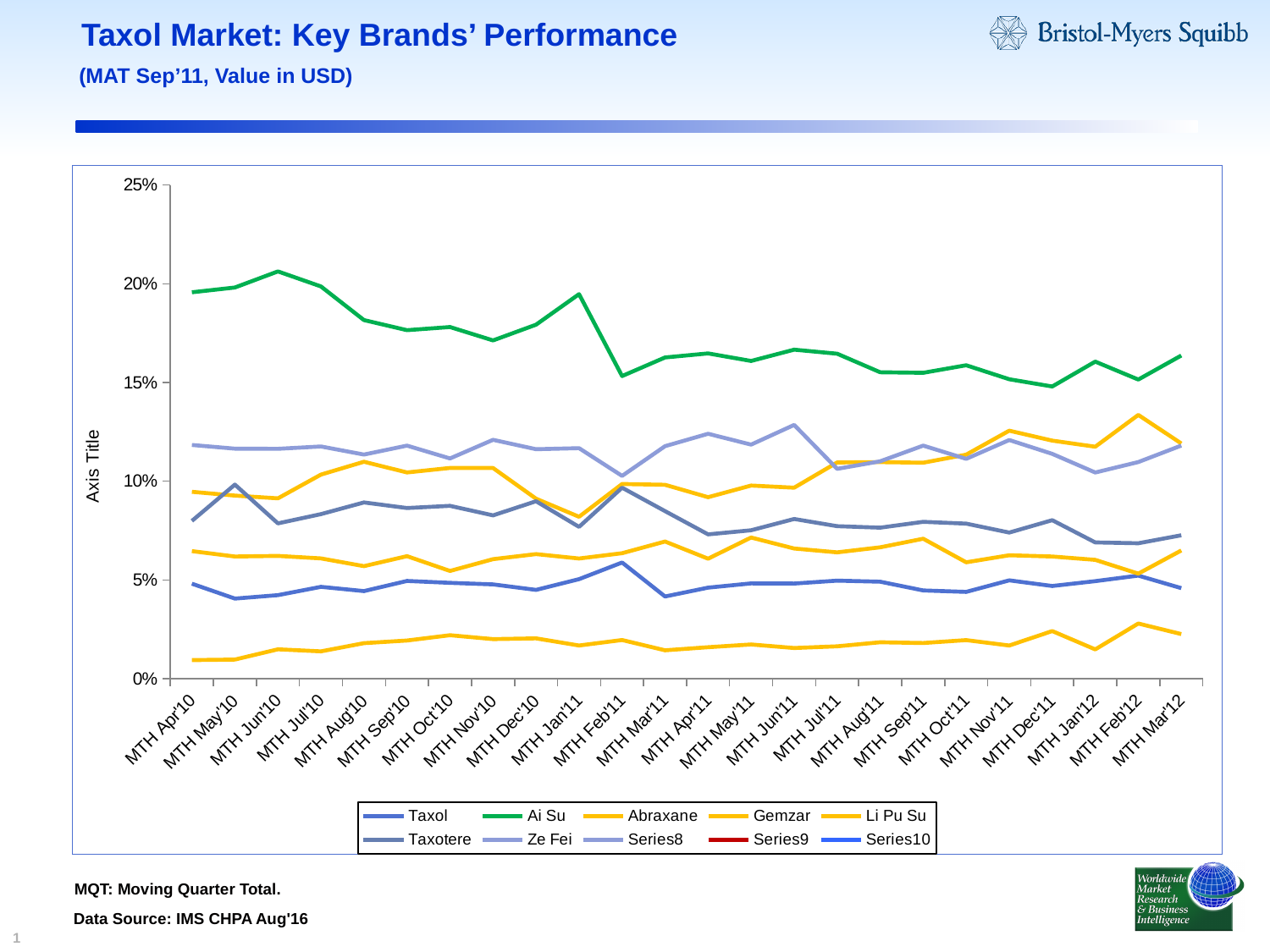

Taxol Market: Key Brands’ Performance
(MAT Sep’11, Value in USD)

### Chart

| Category | Taxol | Ai Su | Abraxane | Gemzar | Li Pu Su | Taxotere | Ze Fei |  |  |  |
|---|---|---|---|---|---|---|---|---|---|---|
| MTH Apr'10 | 0.048141556787998745 | 0.19566444678600473 | 0.009450383690000124 | 0.06461258133800298 | 0.09466327462400002 | 0.07990366445900322 | 0.11835699413499998 | None | None | None |
| MTH May'10 | 0.04058028479700002 | 0.19809454903600024 | 0.009713544874000474 | 0.06187671419300004 | 0.09273096327400122 | 0.09830115511200074 | 0.11649098302200007 | None | None | None |
| MTH Jun'10 | 0.042314178745000014 | 0.2062727361990004 | 0.014906586327000025 | 0.06219409906700013 | 0.09135338757200002 | 0.07867142232899998 | 0.1164247746840013 | None | None | None |
| MTH Jul'10 | 0.046535293734999976 | 0.19862925051700447 | 0.01384963878100003 | 0.060926992357000914 | 0.103349611261 | 0.08333231606300007 | 0.11760543162800013 | None | None | None |
| MTH Aug'10 | 0.044377312691 | 0.18160470609 | 0.018012176122000005 | 0.057011595629000114 | 0.10986564946000439 | 0.089281641293 | 0.11351090481899999 | None | None | None |
| MTH Sep'10 | 0.04952683785900303 | 0.17649636175700859 | 0.019357432343000063 | 0.062069600858003074 | 0.104443187107 | 0.08643797818000107 | 0.11804811606800004 | None | None | None |
| MTH Oct'10 | 0.048572309894000014 | 0.17809679052700786 | 0.0220317798570011 | 0.054575143145999955 | 0.1067358523000003 | 0.08755054742700025 | 0.11154878226100023 | None | None | None |
| MTH Nov'10 | 0.04778271118200249 | 0.17130709387200652 | 0.020045174437000202 | 0.060528786758 | 0.10670958822900002 | 0.08270994814800155 | 0.120959292379 | None | None | None |
| MTH Dec'10 | 0.04498221682200289 | 0.17926447653200814 | 0.020444181863 | 0.063091526271 | 0.09117972785799998 | 0.08987148003700005 | 0.11622581256200026 | None | None | None |
| MTH Jan'11 | 0.050428070159000124 | 0.1947361527390009 | 0.016811545208000666 | 0.06087320265700003 | 0.082002108885 | 0.07689658234700053 | 0.11673699996900026 | None | None | None |
| MTH Feb'11 | 0.05885731999200009 | 0.15325911654200747 | 0.01960291580200004 | 0.06354555529699966 | 0.09858991217500176 | 0.09672846762200037 | 0.1026920080670013 | None | None | None |
| MTH Mar'11 | 0.041633639508000024 | 0.16265990834899988 | 0.014395408101 | 0.06949898042500262 | 0.09820847023200074 | 0.08485089455900476 | 0.11777020565900016 | None | None | None |
| MTH Apr'11 | 0.04611254434100004 | 0.1647390290560004 | 0.015955750059000025 | 0.060761377902002124 | 0.09193526050300087 | 0.07310167797600017 | 0.12401817630600002 | None | None | None |
| MTH May'11 | 0.048277425374999766 | 0.16089926789100484 | 0.0173496596830001 | 0.071515763237 | 0.09782177477500006 | 0.075175666041 | 0.11854292568400004 | None | None | None |
| MTH Jun'11 | 0.04820275396800001 | 0.16663301563399988 | 0.015567909983000009 | 0.06595484990599998 | 0.09672924646400025 | 0.08089115158300023 | 0.12851844848600702 | None | None | None |
| MTH Jul'11 | 0.049664805494999846 | 0.16460186836499988 | 0.016426074116000604 | 0.063983929517 | 0.10952060433900022 | 0.07724852051699999 | 0.106281464399 | None | None | None |
| MTH Aug'11 | 0.049150966922000834 | 0.155178938271 | 0.018463935826000043 | 0.066551804088 | 0.10968557944500378 | 0.07648394864600001 | 0.11010129248400016 | None | None | None |
| MTH Sep'11 | 0.044683775307 | 0.15491232000900548 | 0.01808188425700068 | 0.07091418417400008 | 0.109390497309 | 0.0794363816190028 | 0.11804436118000004 | None | None | None |
| MTH Oct'11 | 0.043973457387 | 0.15871791126700663 | 0.01955450402100002 | 0.05894029168500001 | 0.11346709702199999 | 0.07853821326700004 | 0.11133274809600009 | None | None | None |
| MTH Nov'11 | 0.049820619573 | 0.15164724326100545 | 0.0168251385050002 | 0.062521790088 | 0.12562261157099988 | 0.07401772067800091 | 0.12085531996 | None | None | None |
| MTH Dec'11 | 0.046973509501999765 | 0.1479935206 | 0.024129569203999987 | 0.061875175071998766 | 0.12056981408 | 0.080282664706 | 0.11386439595200004 | None | None | None |
| MTH Jan'12 | 0.049415085027000524 | 0.1605820018170009 | 0.014842841975000002 | 0.060199230541000834 | 0.11747347334700009 | 0.06904245442600093 | 0.10440842987100002 | None | None | None |
| MTH Feb'12 | 0.05223288861199998 | 0.15150683737700643 | 0.027972881674000256 | 0.05320092335600004 | 0.13357018309 | 0.068611866425 | 0.10972858712800022 | None | None | None |
| MTH Mar'12 | 0.04586587234200001 | 0.1636898821400004 | 0.022600814045000216 | 0.0649414168080005 | 0.1191310526120001 | 0.07265231903100018 | 0.11805537836700004 | None | None | None |
MQT: Moving Quarter Total.
Data Source: IMS CHPA Aug'16